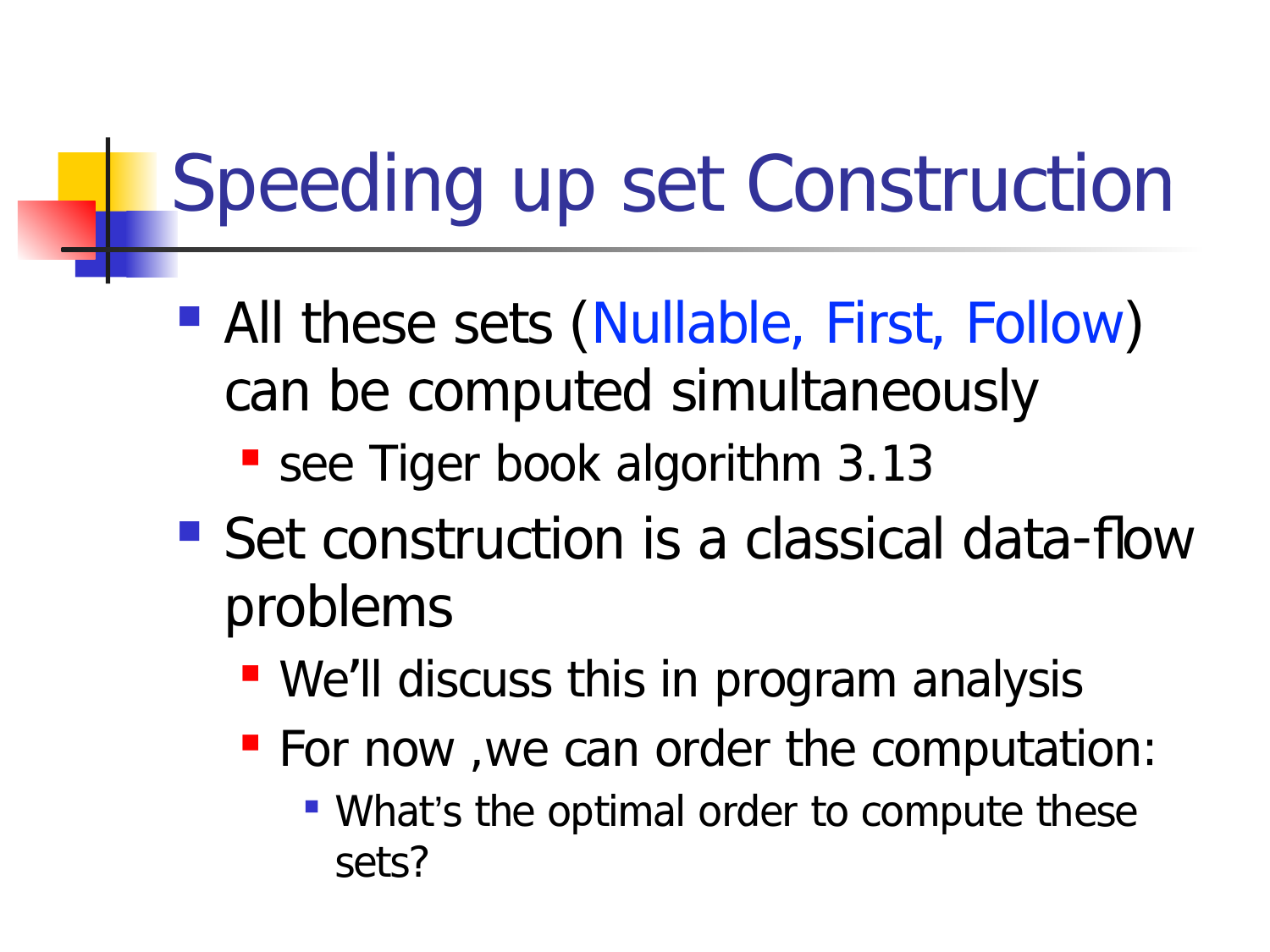

# Speeding up set Construction
All these sets (Nullable, First, Follow) can be computed simultaneously
see Tiger book algorithm 3.13
Set construction is a classical data-flow problems
We’ll discuss this in program analysis
For now ,we can order the computation:
What’s the optimal order to compute these sets?